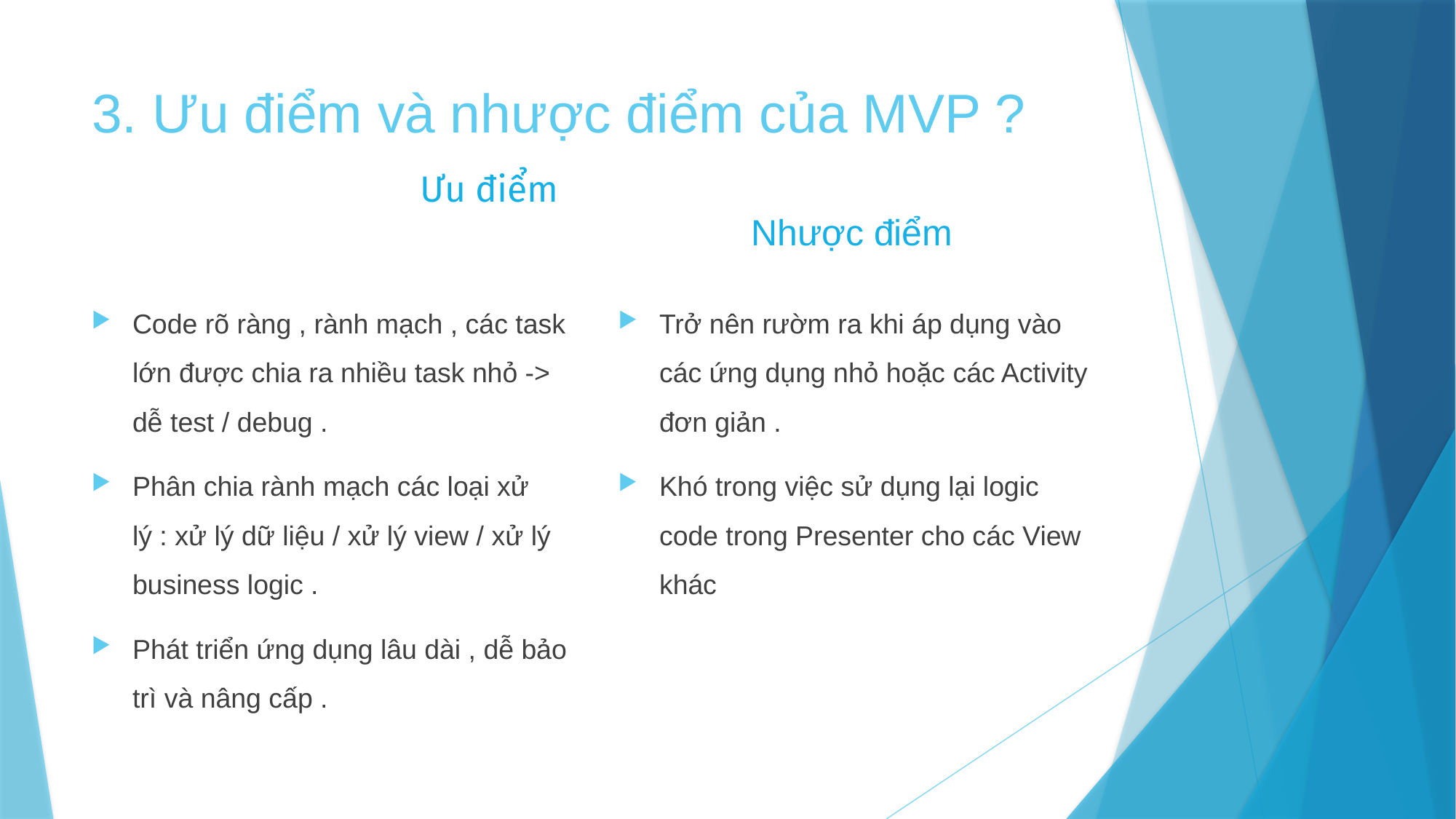

# 3. Ưu điểm và nhược điểm của MVP ?
			Ưu điểm
Nhược điểm
Code rõ ràng , rành mạch , các task lớn được chia ra nhiều task nhỏ -> dễ test / debug .
Phân chia rành mạch các loại xử lý : xử lý dữ liệu / xử lý view / xử lý business logic .
Phát triển ứng dụng lâu dài , dễ bảo trì và nâng cấp .
Trở nên rườm ra khi áp dụng vào các ứng dụng nhỏ hoặc các Activity đơn giản .
Khó trong việc sử dụng lại logic code trong Presenter cho các View khác